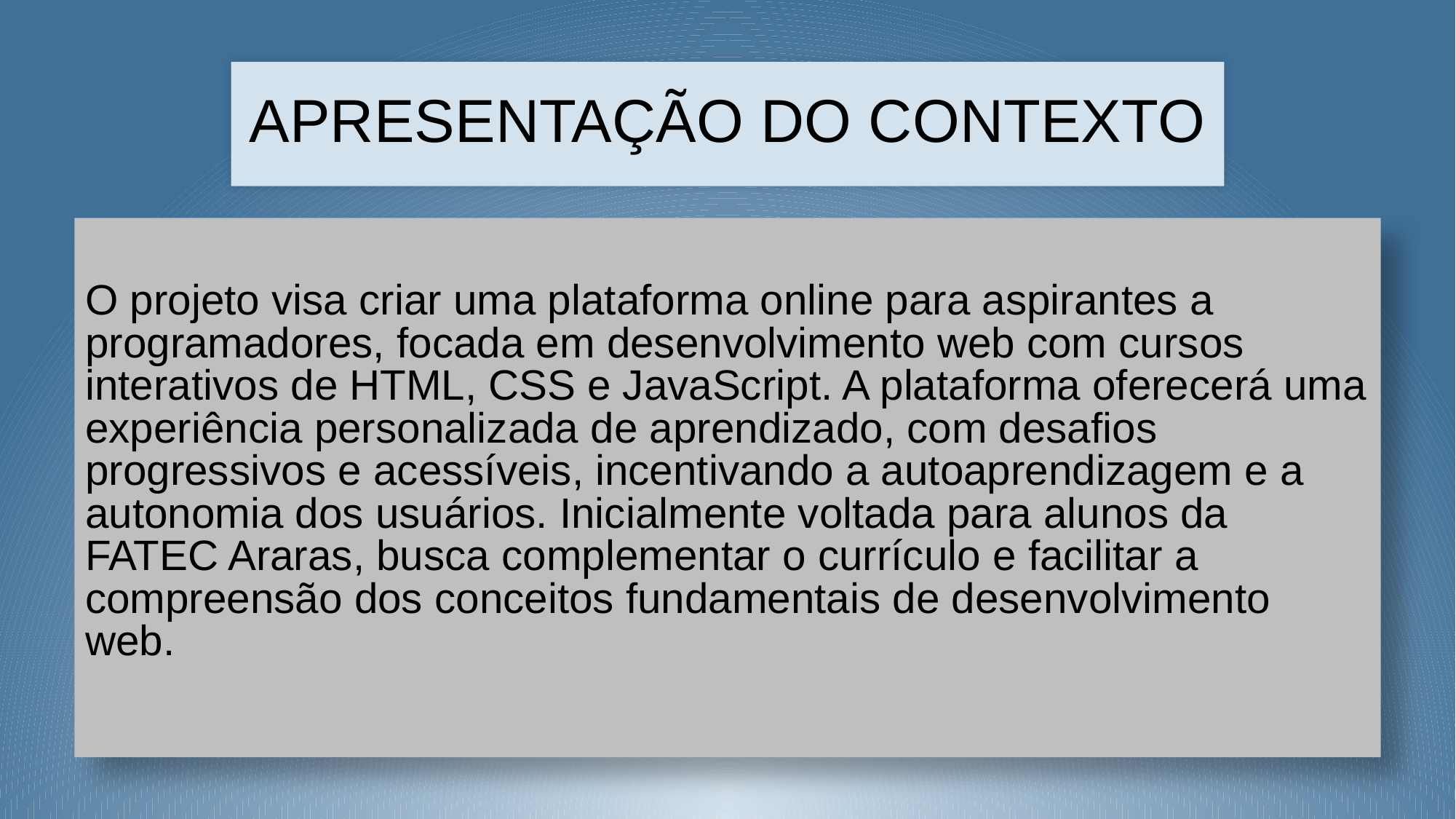

# APRESENTAÇÃO DO CONTEXTO

O projeto visa criar uma plataforma online para aspirantes a programadores, focada em desenvolvimento web com cursos interativos de HTML, CSS e JavaScript. A plataforma oferecerá uma experiência personalizada de aprendizado, com desafios progressivos e acessíveis, incentivando a autoaprendizagem e a autonomia dos usuários. Inicialmente voltada para alunos da FATEC Araras, busca complementar o currículo e facilitar a compreensão dos conceitos fundamentais de desenvolvimento web.